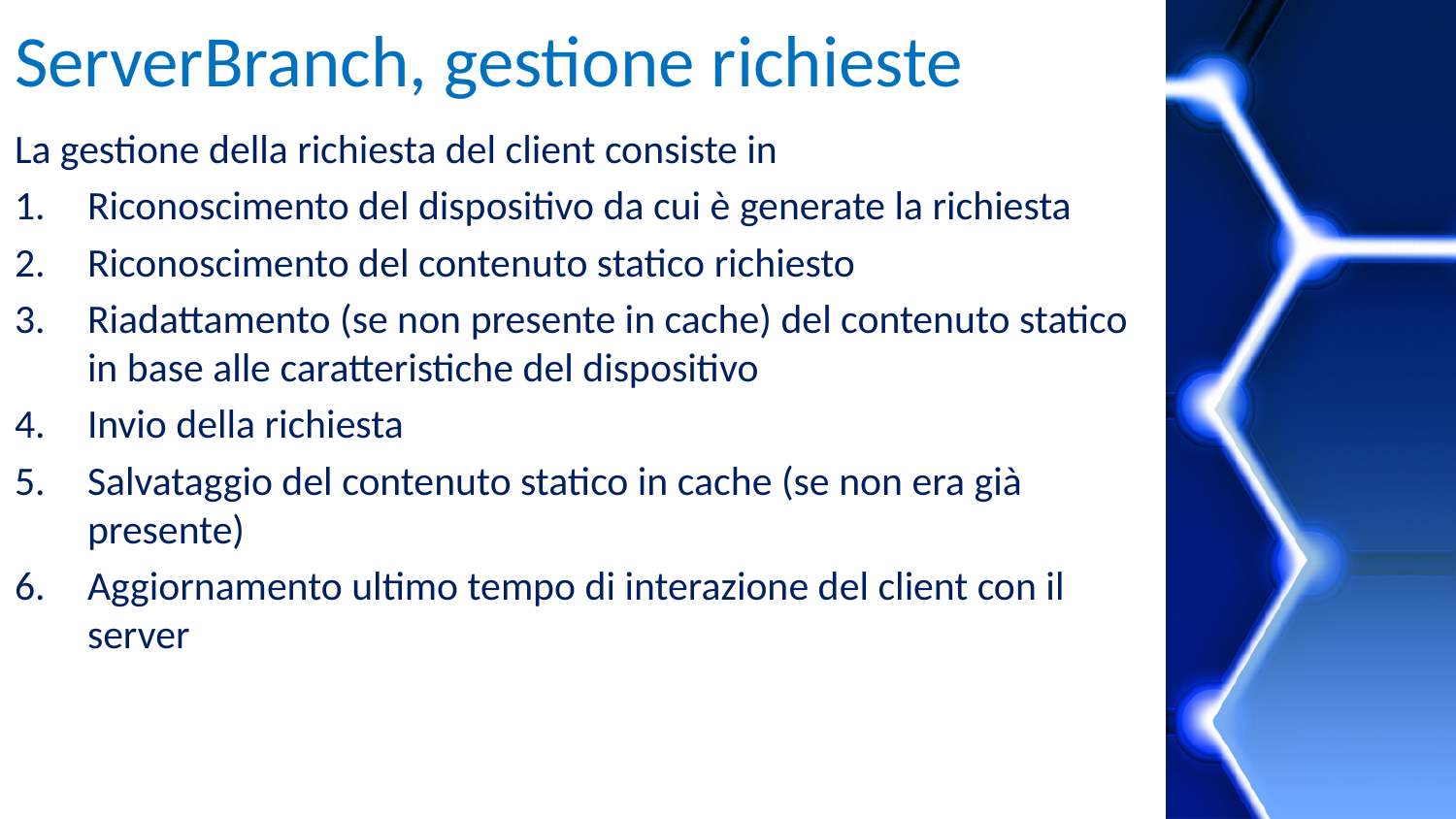

# ServerBranch, gestione richieste
La gestione della richiesta del client consiste in
Riconoscimento del dispositivo da cui è generate la richiesta
Riconoscimento del contenuto statico richiesto
Riadattamento (se non presente in cache) del contenuto statico in base alle caratteristiche del dispositivo
Invio della richiesta
Salvataggio del contenuto statico in cache (se non era già presente)
Aggiornamento ultimo tempo di interazione del client con il server